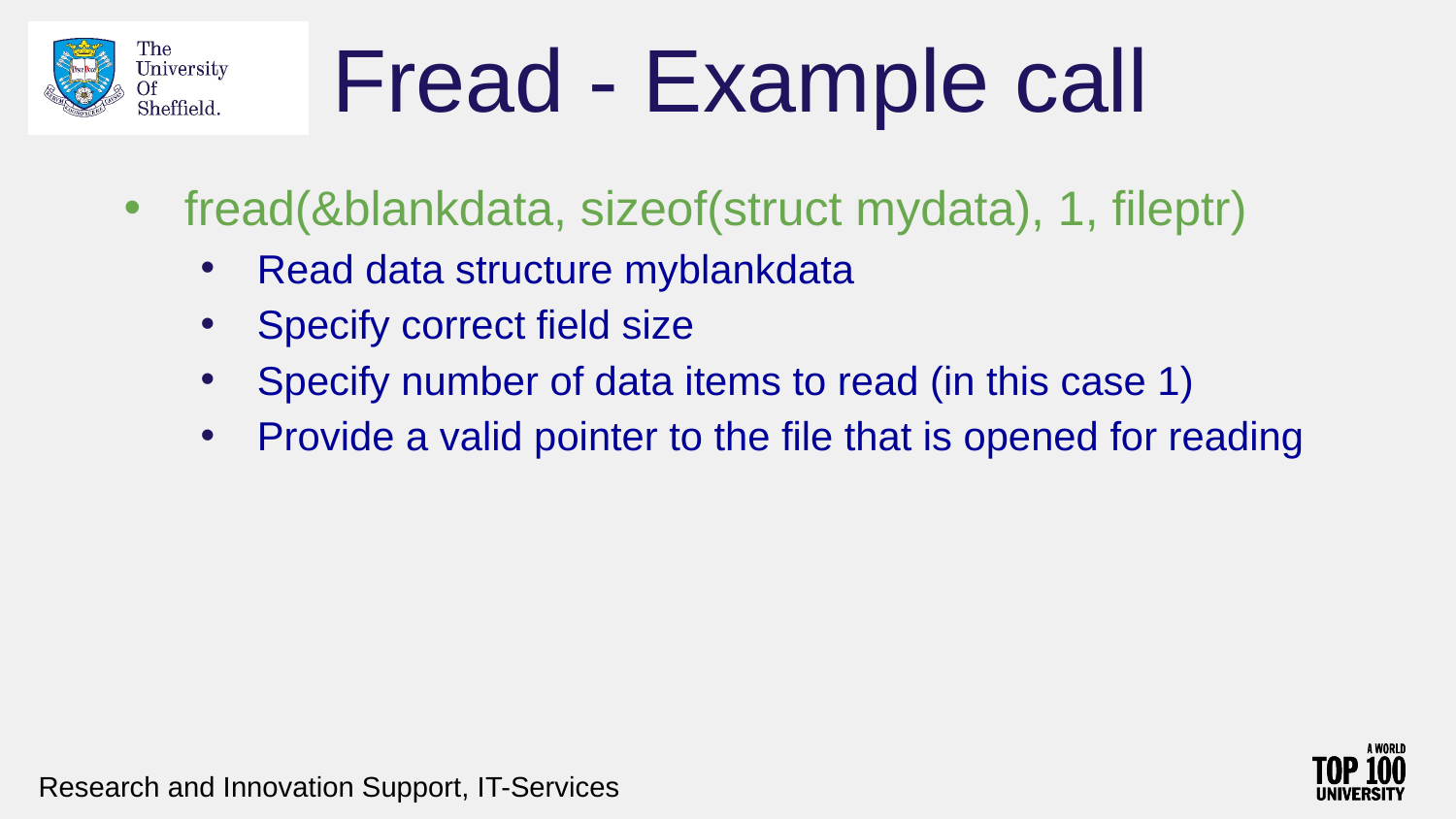

# Fread - Example call
fread(&blankdata, sizeof(struct mydata), 1, fileptr)
Read data structure myblankdata
Specify correct field size
Specify number of data items to read (in this case 1)
Provide a valid pointer to the file that is opened for reading